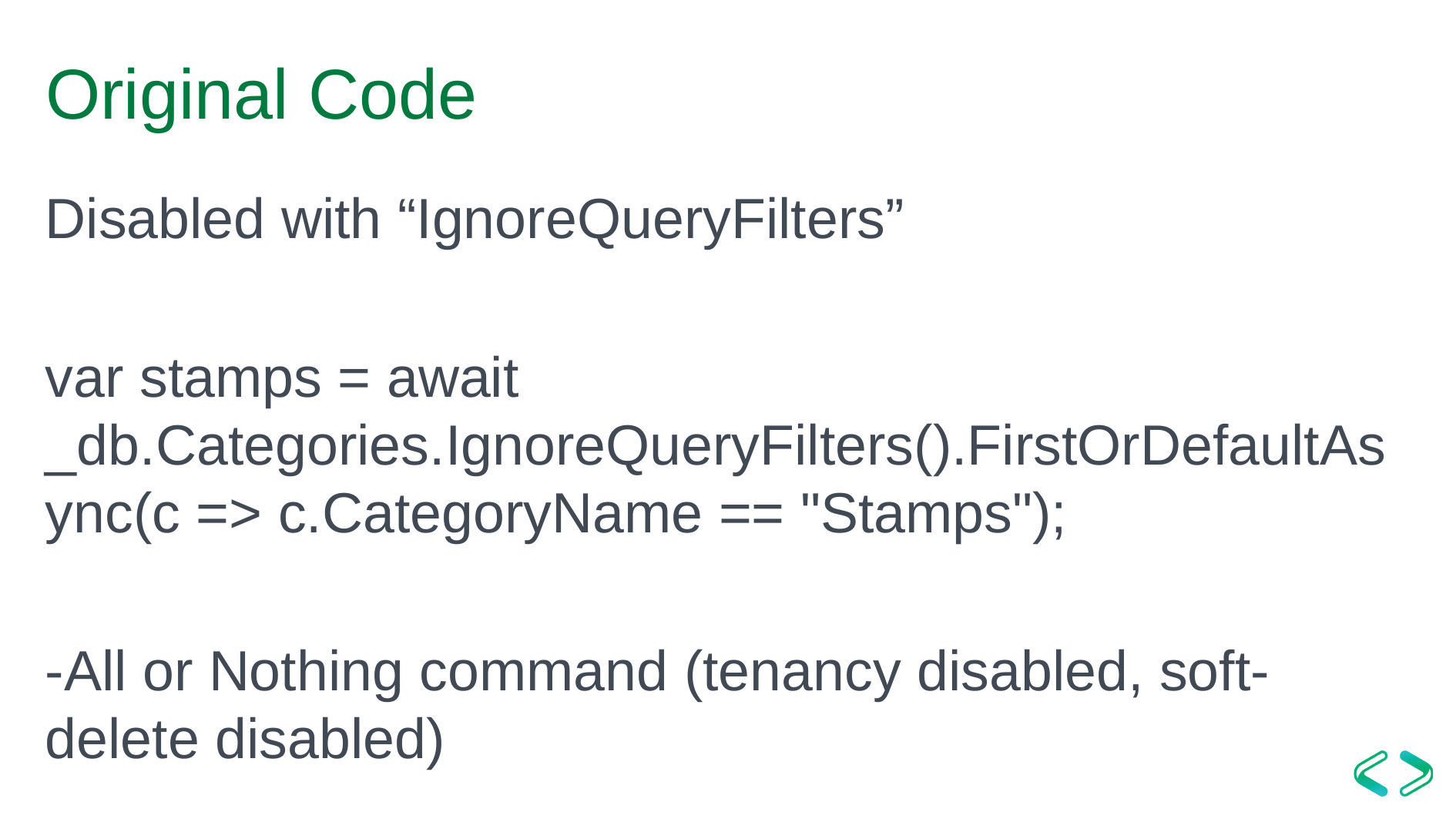

# Original Code
Disabled with “IgnoreQueryFilters”

var stamps = await _db.Categories.IgnoreQueryFilters().FirstOrDefaultAsync(c => c.CategoryName == "Stamps");

-All or Nothing command (tenancy disabled, soft-delete disabled)